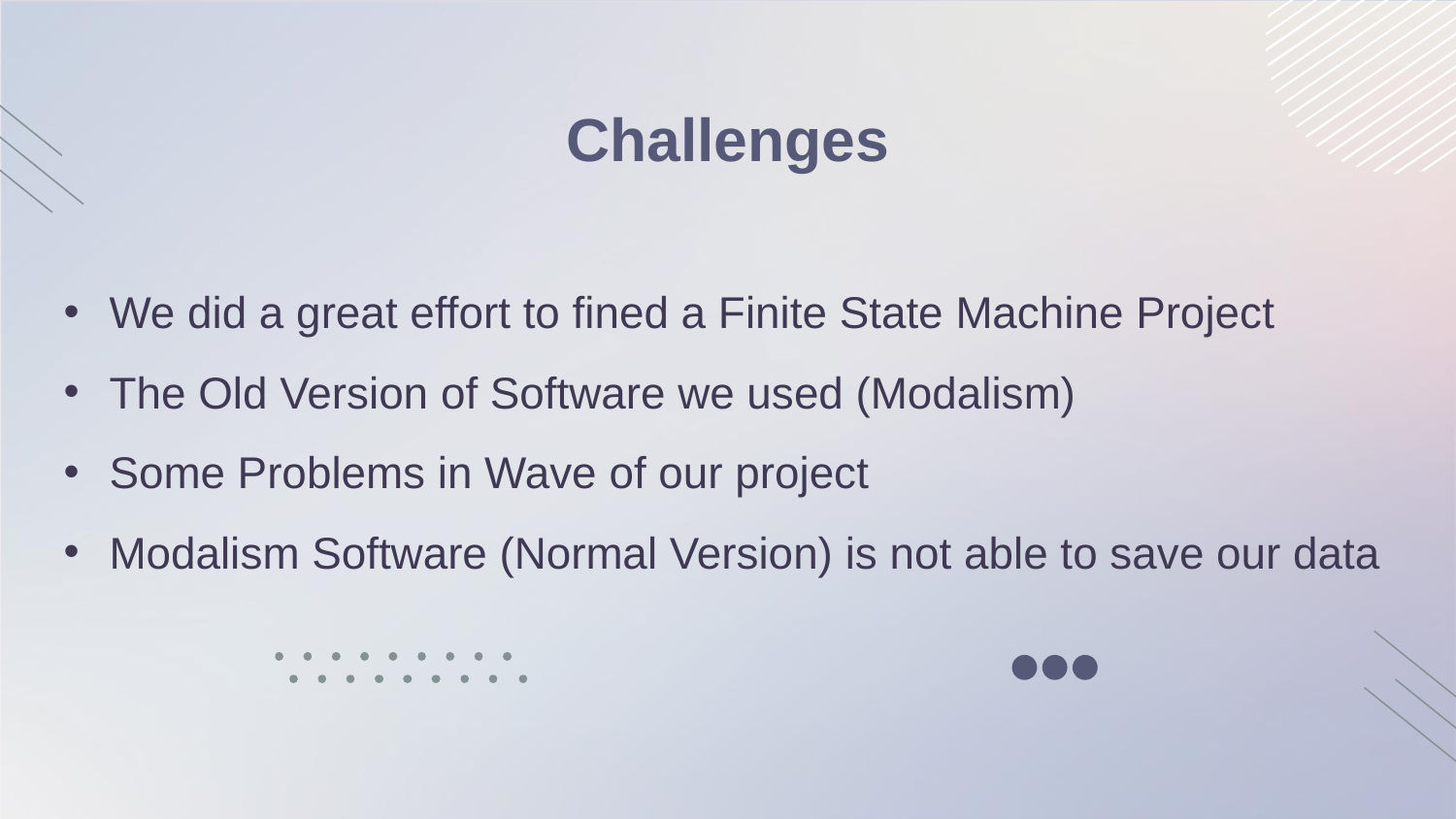

# Challenges
We did a great effort to fined a Finite State Machine Project
The Old Version of Software we used (Modalism)
Some Problems in Wave of our project
Modalism Software (Normal Version) is not able to save our data